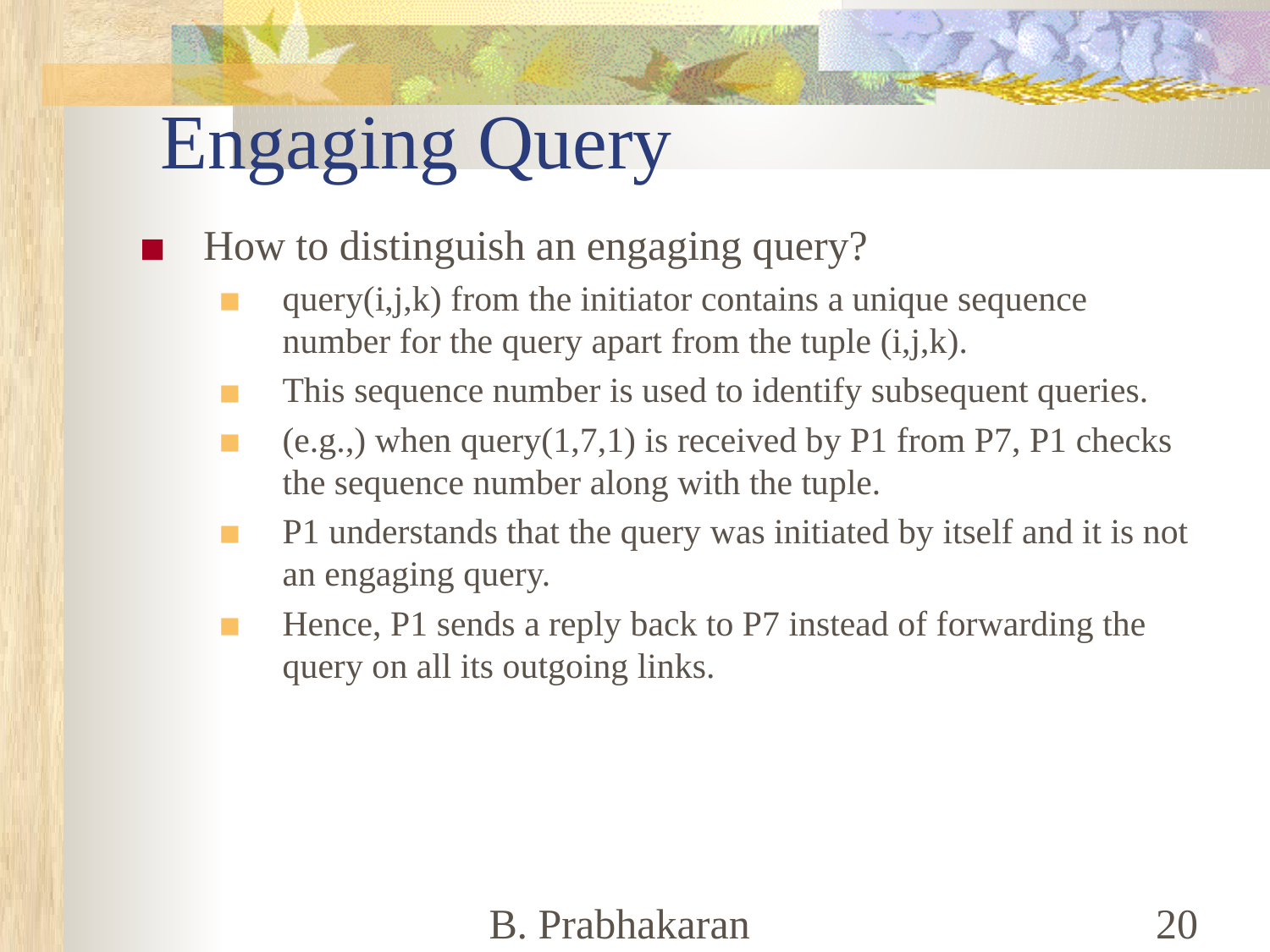

# Engaging Query
How to distinguish an engaging query?
query(i,j,k) from the initiator contains a unique sequence number for the query apart from the tuple (i,j,k).
This sequence number is used to identify subsequent queries.
(e.g.,) when query(1,7,1) is received by P1 from P7, P1 checks the sequence number along with the tuple.
P1 understands that the query was initiated by itself and it is not an engaging query.
Hence, P1 sends a reply back to P7 instead of forwarding the query on all its outgoing links.

B. Prabhakaran
20